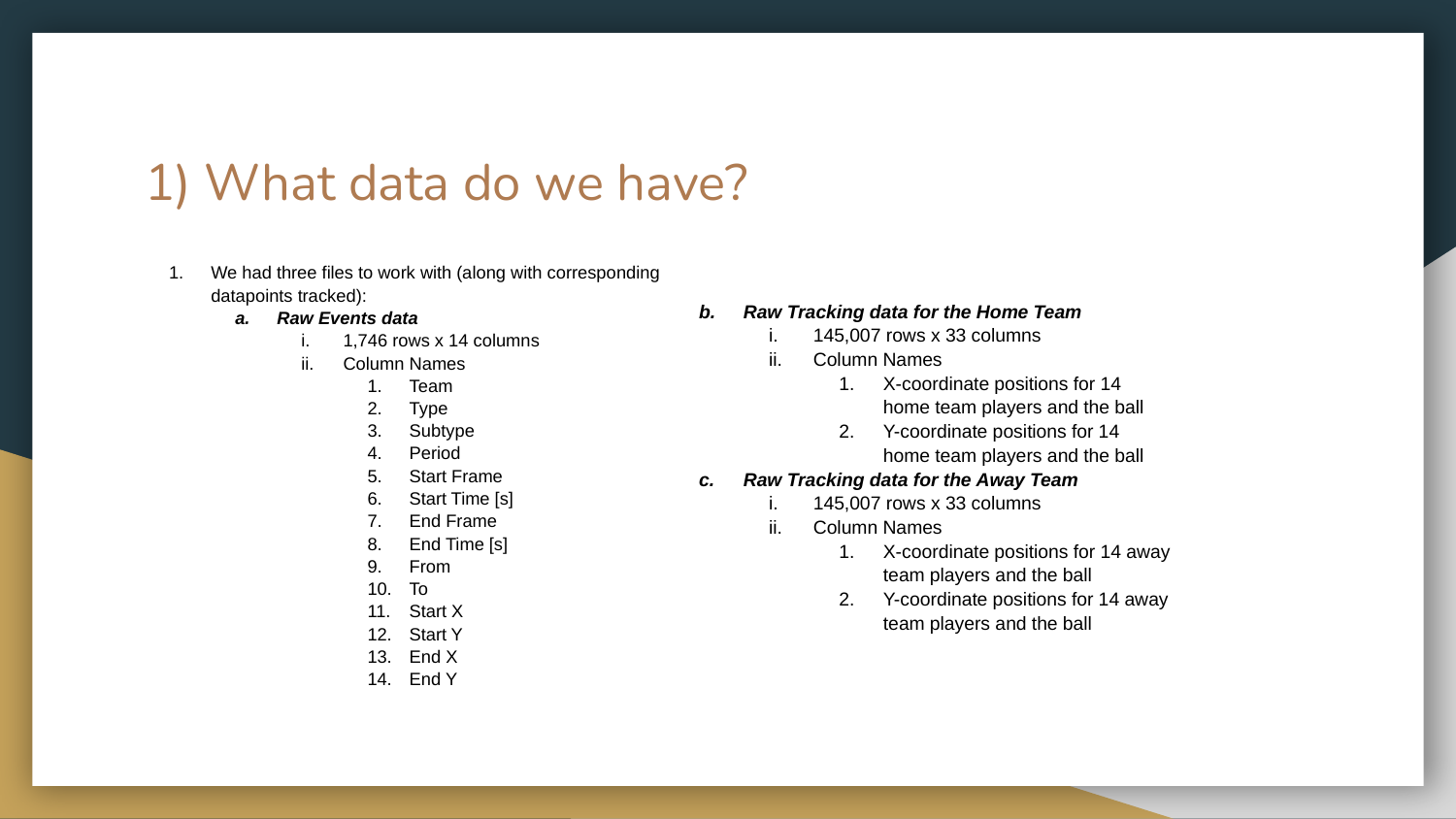

# 1) What data do we have?
We had three files to work with (along with corresponding datapoints tracked):
Raw Events data
1,746 rows x 14 columns
Column Names
Team
Type
Subtype
Period
Start Frame
Start Time [s]
End Frame
End Time [s]
From
To
Start X
Start Y
End X
End Y
Raw Tracking data for the Home Team
145,007 rows x 33 columns
Column Names
X-coordinate positions for 14 home team players and the ball
Y-coordinate positions for 14 home team players and the ball
Raw Tracking data for the Away Team
145,007 rows x 33 columns
Column Names
X-coordinate positions for 14 away team players and the ball
Y-coordinate positions for 14 away team players and the ball